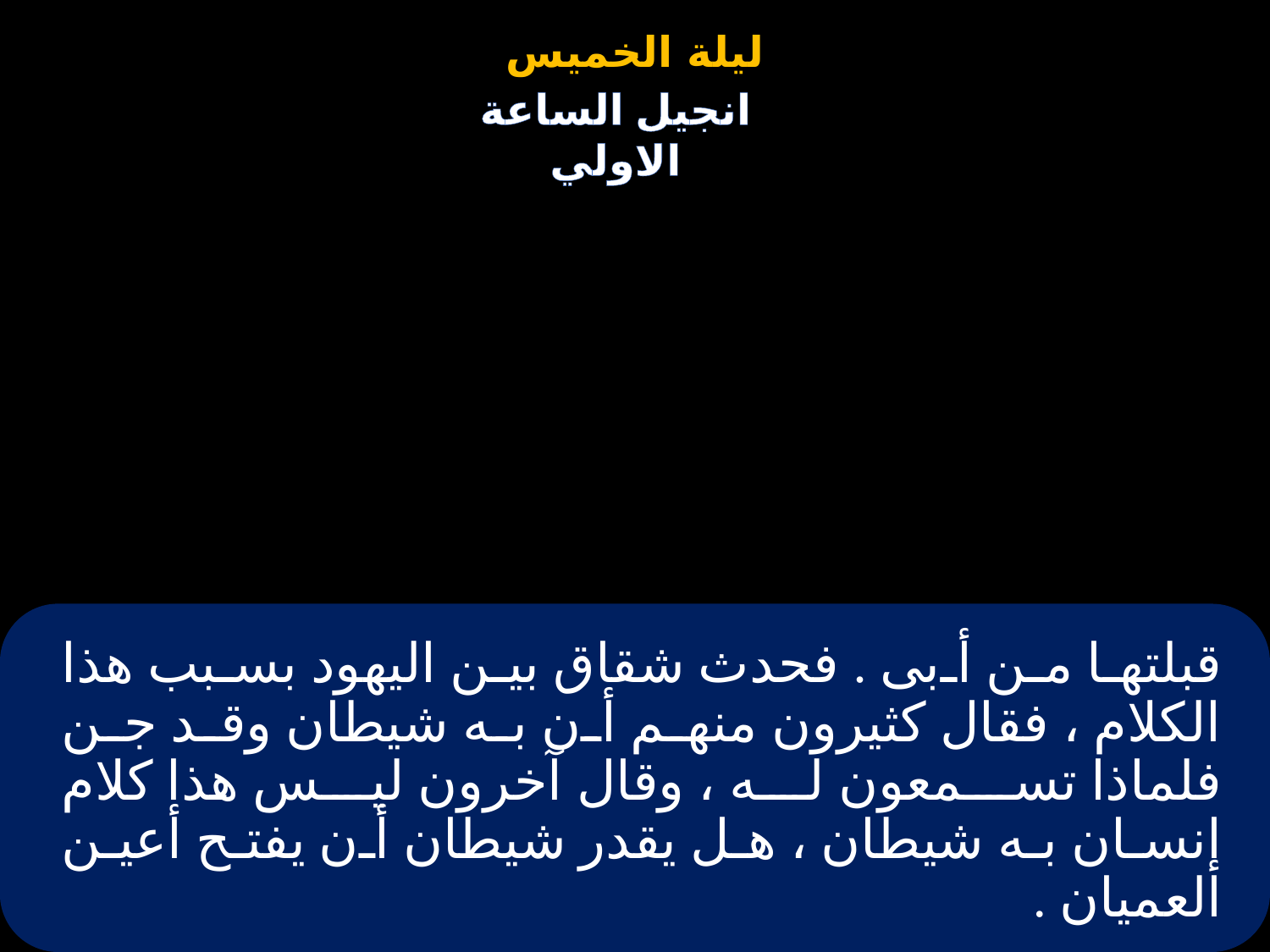

# قبلتها من أبى . فحدث شقاق بين اليهود بسبب هذا الكلام ، فقال كثيرون منهم أن به شيطان وقد جن فلماذا تسمعون له ، وقال آخرون ليس هذا كلام إنسان به شيطان ، هل يقدر شيطان أن يفتح أعين العميان .